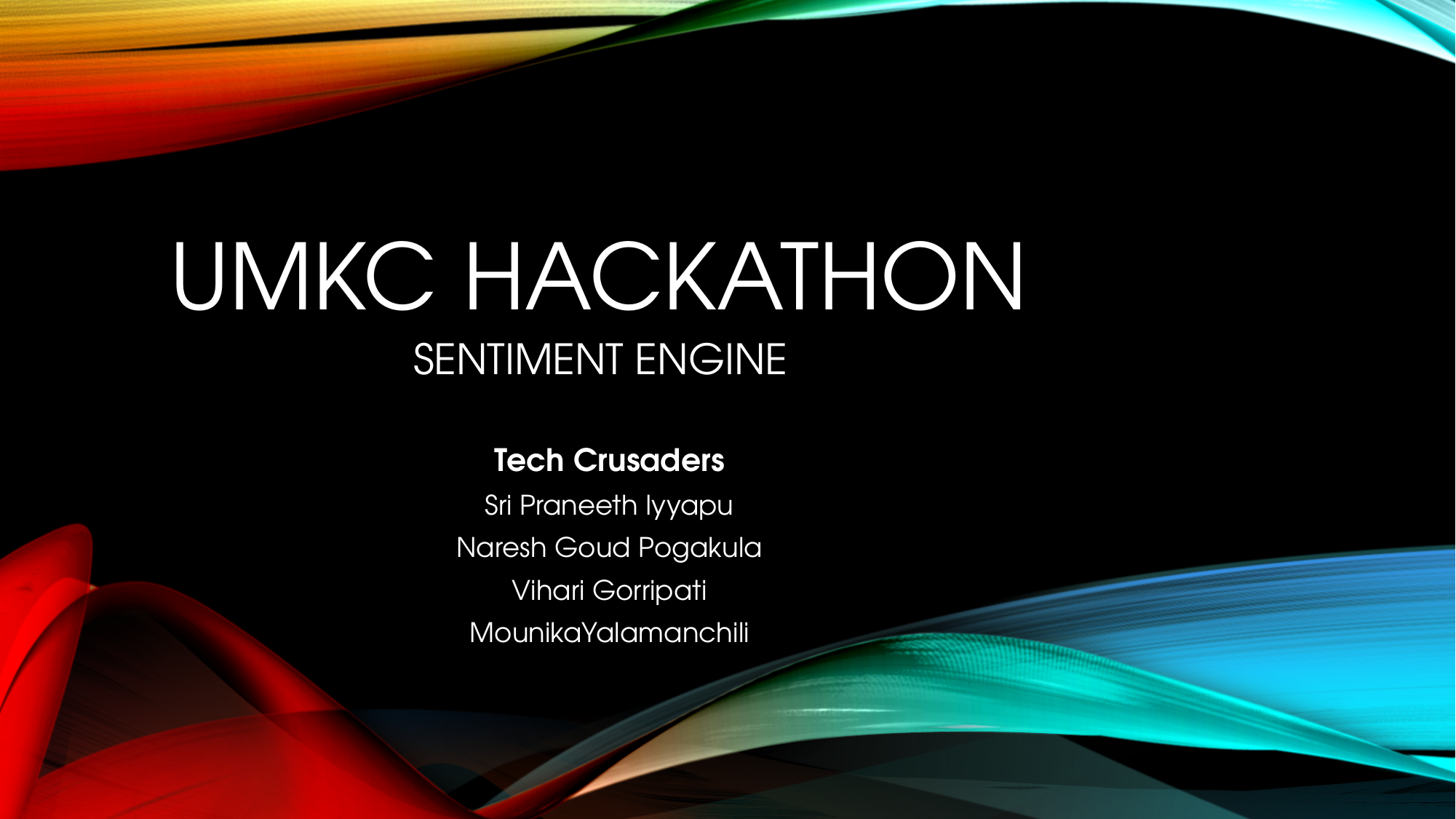

# UMKC Hackathon
SENTIMENT ENGINE

Tech Crusaders
Sri Praneeth Iyyapu
Naresh Goud Pogakula
Vihari Gorripati
MounikaYalamanchili